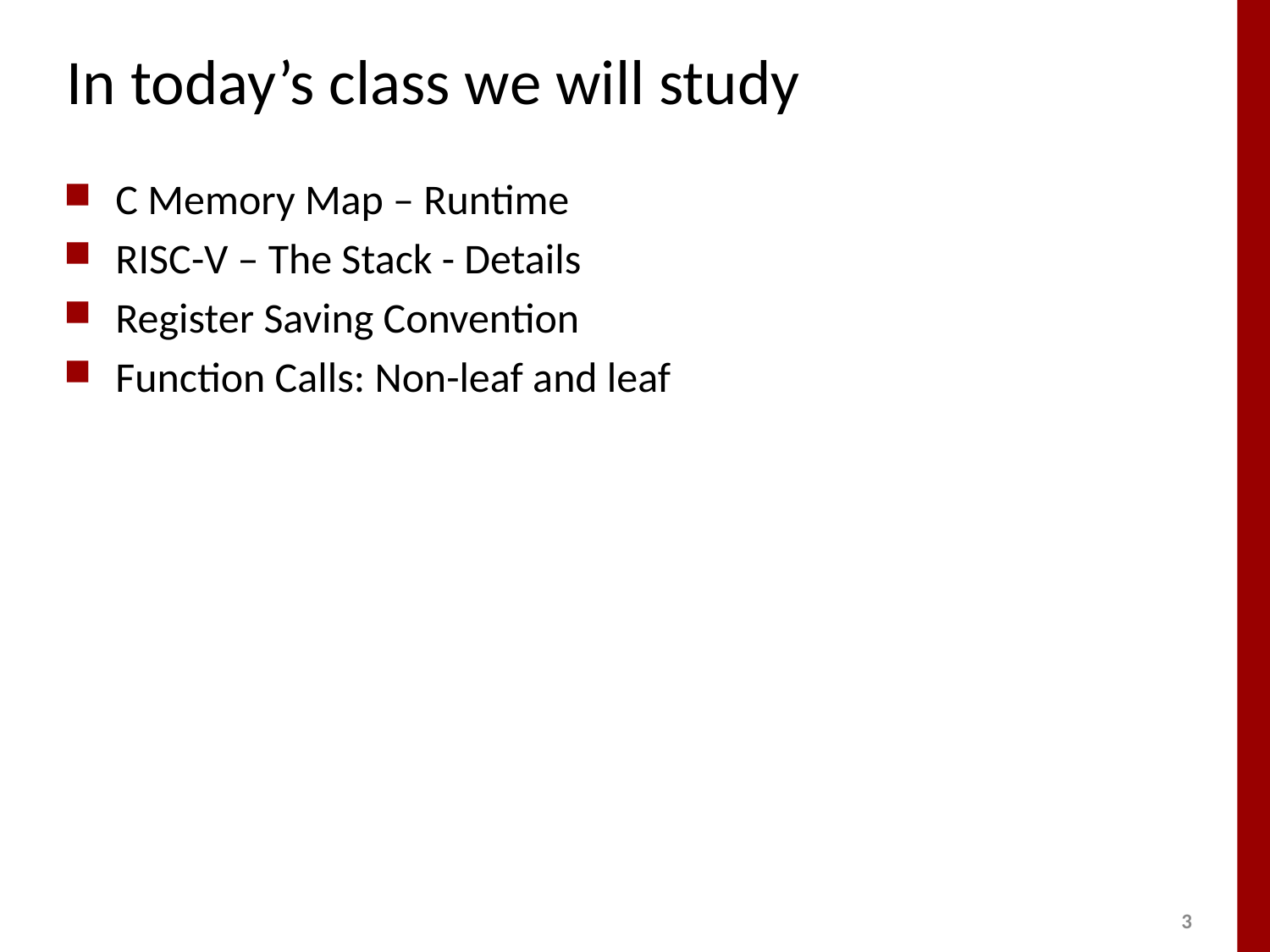

# In today’s class we will study
C Memory Map – Runtime
RISC-V – The Stack - Details
Register Saving Convention
Function Calls: Non-leaf and leaf